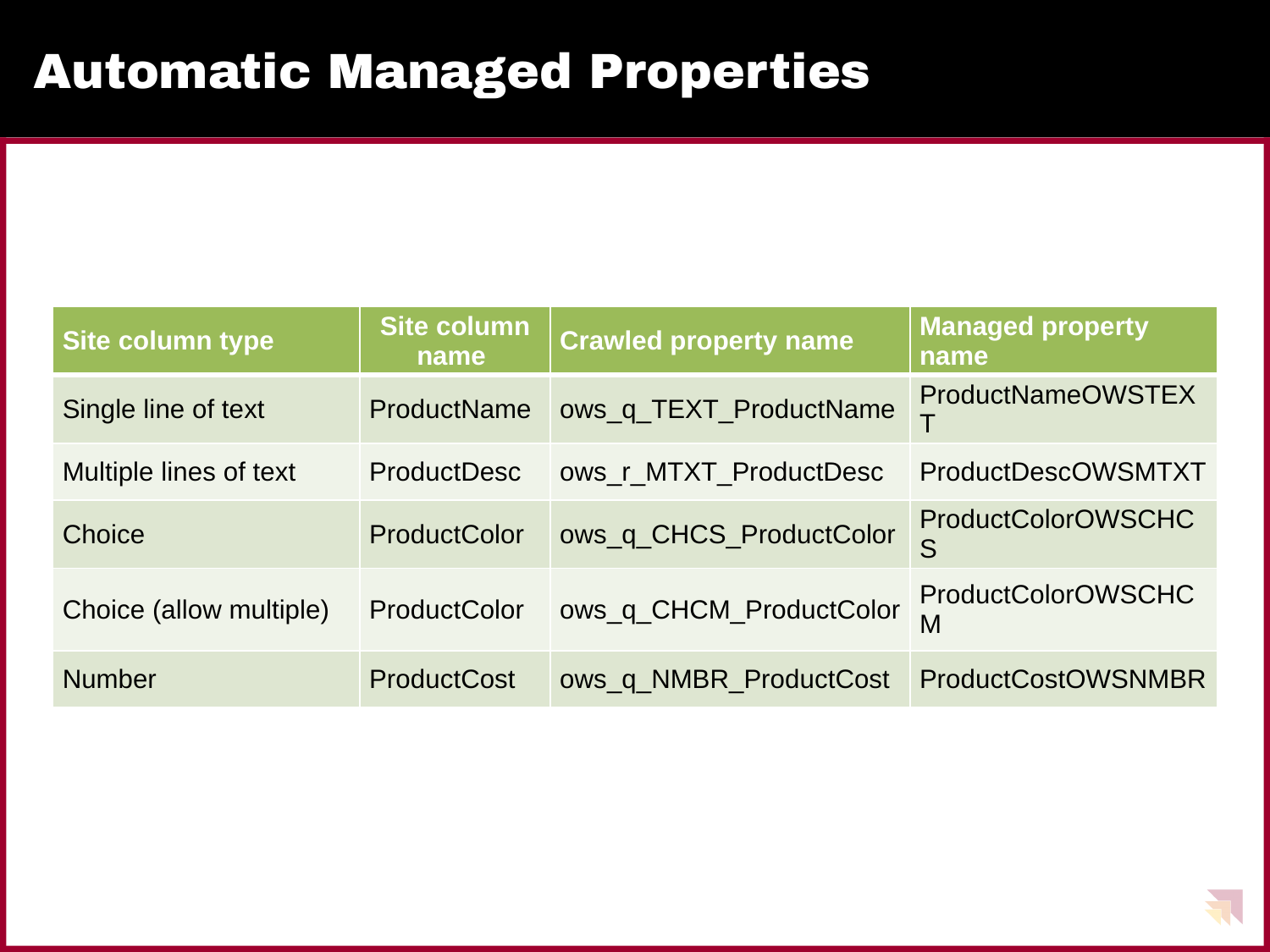

# Automatic Managed Properties

| Site column type | Site column name | Crawled property name | Managed property name |
| --- | --- | --- | --- |
| Single line of text | ProductName | ows\_q\_TEXT\_ProductName | ProductNameOWSTEXT |
| Multiple lines of text | ProductDesc | ows\_r\_MTXT\_ProductDesc | ProductDescOWSMTXT |
| Choice | ProductColor | ows\_q\_CHCS\_ProductColor | ProductColorOWSCHCS |
| Choice (allow multiple) | ProductColor | ows\_q\_CHCM\_ProductColor | ProductColorOWSCHCM |
| Number | ProductCost | ows\_q\_NMBR\_ProductCost | ProductCostOWSNMBR |